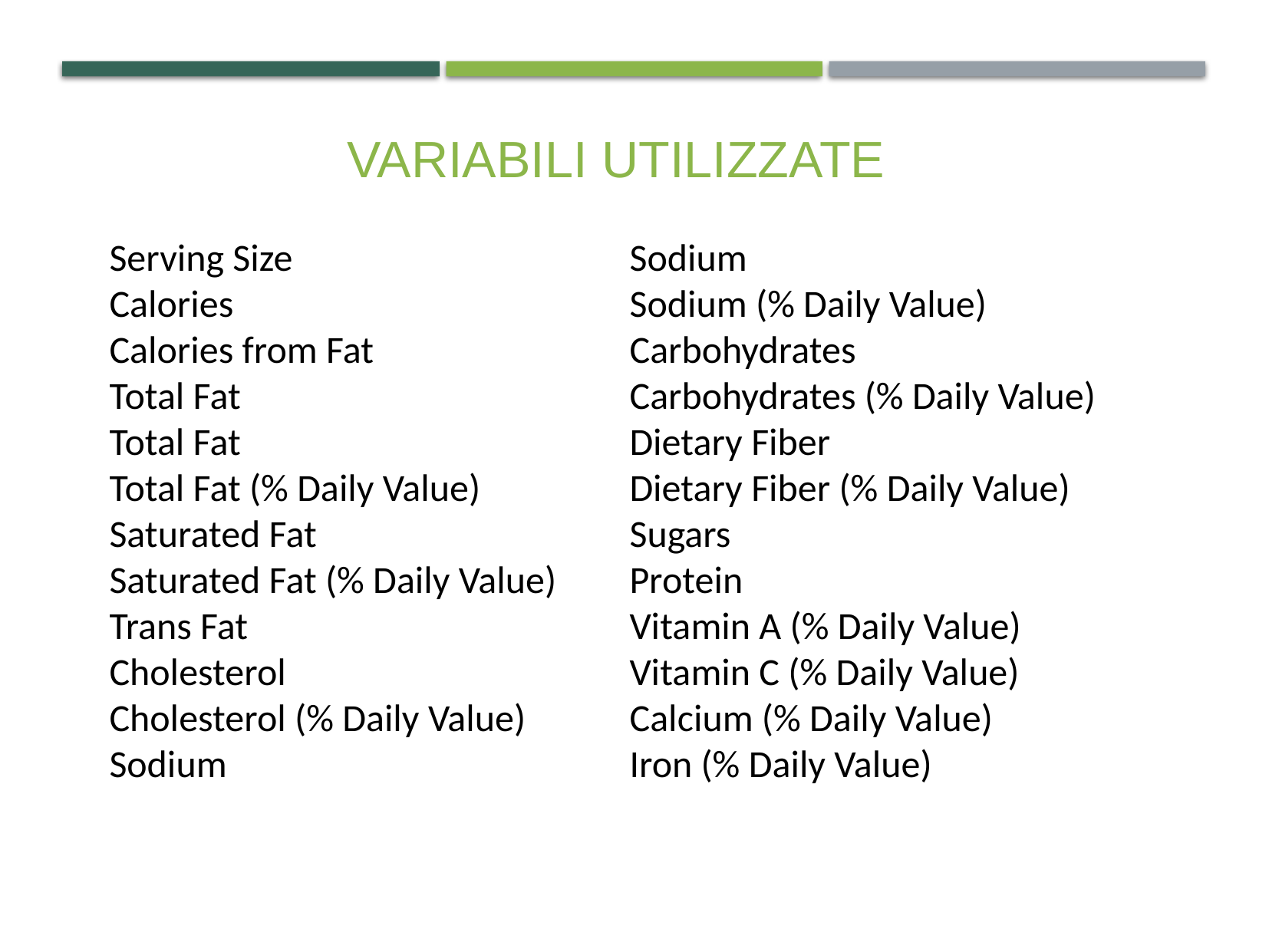

VARIABILI UTILIZZATE
Serving Size
Calories
Calories from Fat
Total Fat
Total Fat
Total Fat (% Daily Value)
Saturated Fat
Saturated Fat (% Daily Value)
Trans Fat
Cholesterol
Cholesterol (% Daily Value)
Sodium

Sodium
Sodium (% Daily Value)
Carbohydrates
Carbohydrates (% Daily Value)
Dietary Fiber
Dietary Fiber (% Daily Value)
Sugars
Protein
Vitamin A (% Daily Value)
Vitamin C (% Daily Value)
Calcium (% Daily Value)
Iron (% Daily Value)